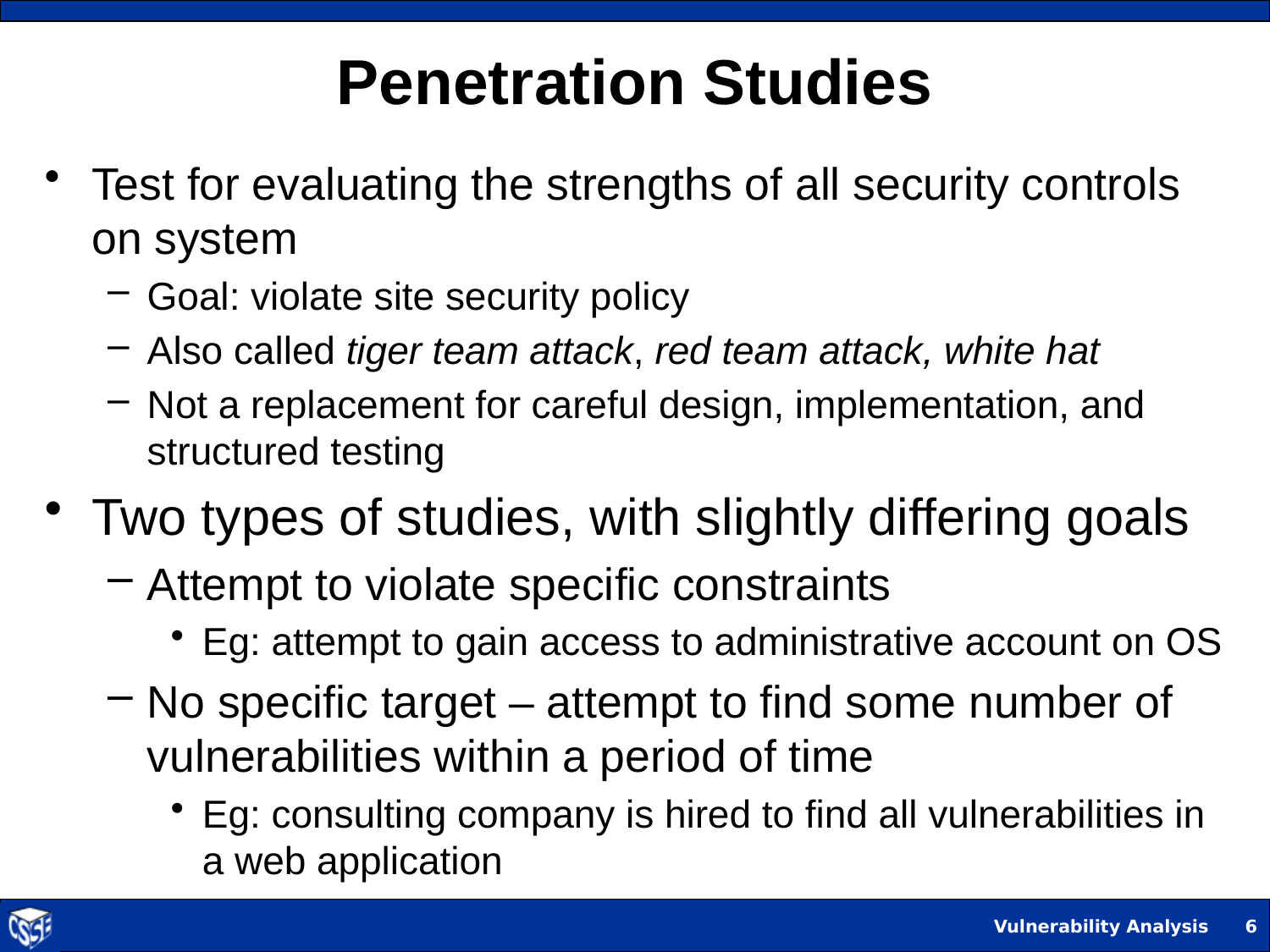

# Penetration Studies
Test for evaluating the strengths of all security controls on system
Goal: violate site security policy
Also called tiger team attack, red team attack, white hat
Not a replacement for careful design, implementation, and structured testing
Two types of studies, with slightly differing goals
Attempt to violate specific constraints
Eg: attempt to gain access to administrative account on OS
No specific target – attempt to find some number of vulnerabilities within a period of time
Eg: consulting company is hired to find all vulnerabilities in a web application